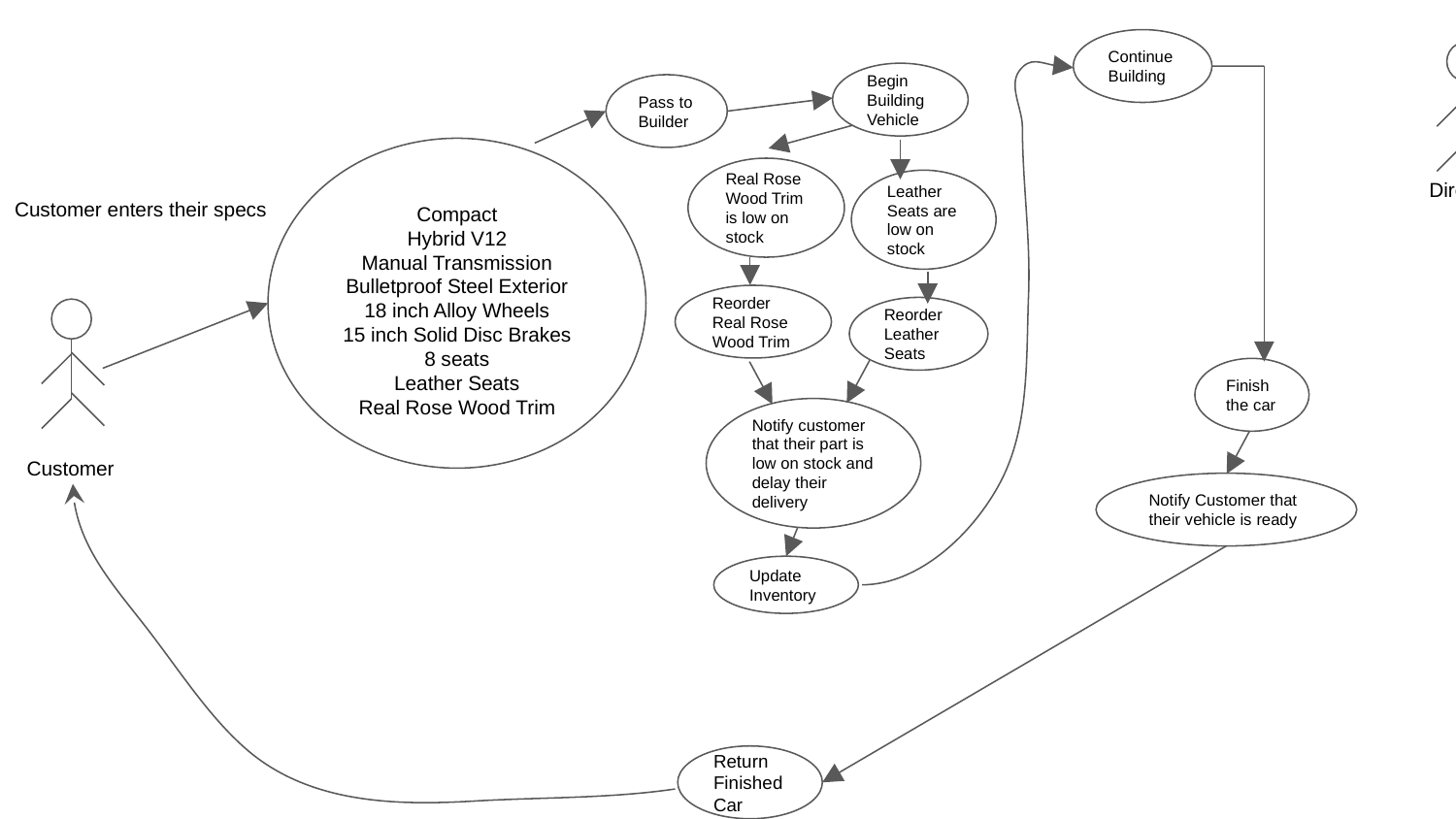

Continue Building

Begin Building Vehicle

Pass to Builder
Compact
Hybrid V12
Manual Transmission
Bulletproof Steel Exterior
18 inch Alloy Wheels
15 inch Solid Disc Brakes
8 seats
Leather Seats
Real Rose Wood Trim
Real Rose Wood Trim is low on stock
Director
Leather Seats are low on stock
Customer enters their specs
Reorder Real Rose Wood Trim
Reorder Leather Seats

Finish the car
Notify customer that their part is low on stock and delay their delivery
Customer
Notify Customer that their vehicle is ready

Update Inventory
Return Finished Car